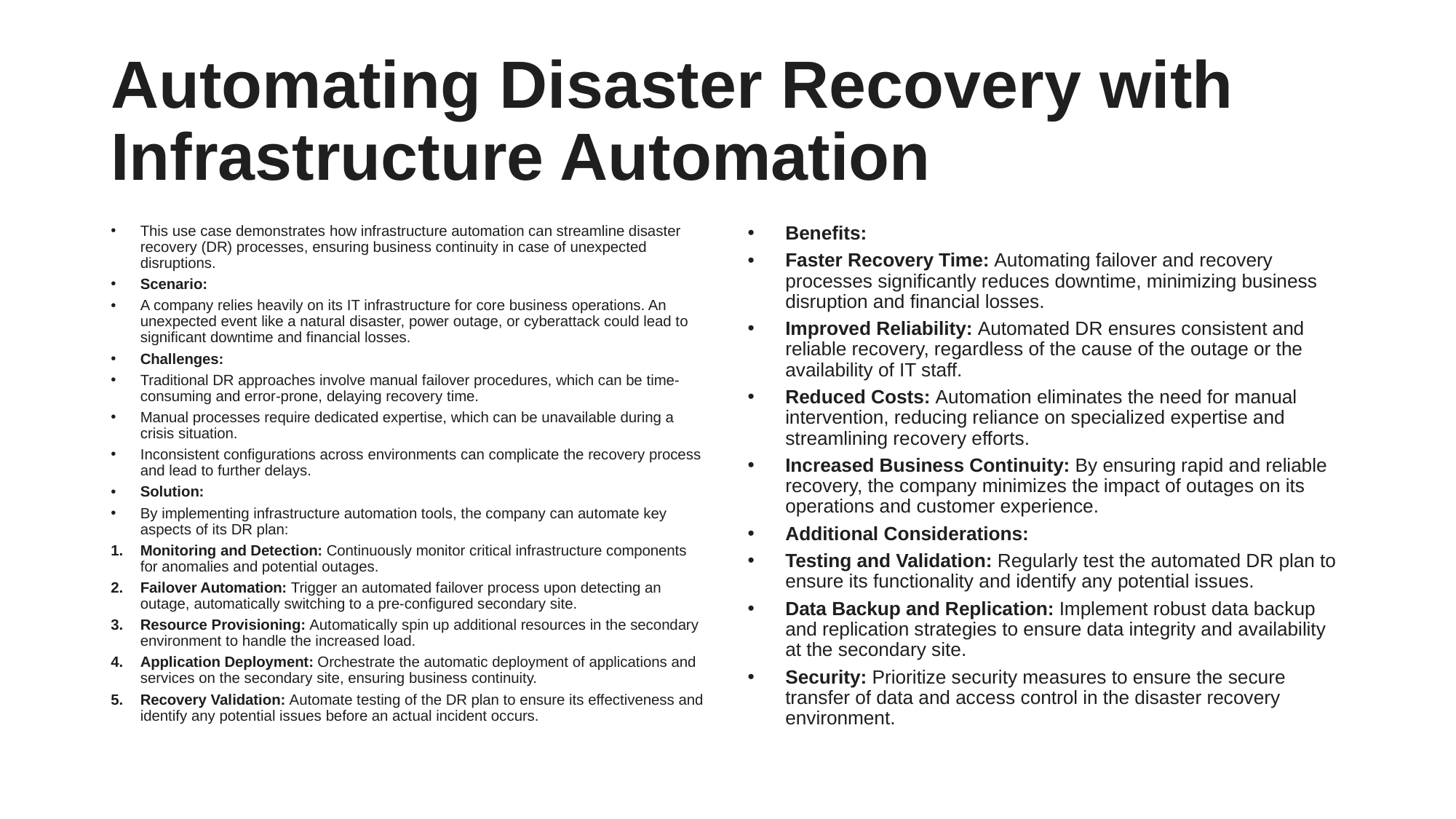

# Automating Disaster Recovery with Infrastructure Automation
This use case demonstrates how infrastructure automation can streamline disaster recovery (DR) processes, ensuring business continuity in case of unexpected disruptions.
Scenario:
A company relies heavily on its IT infrastructure for core business operations. An unexpected event like a natural disaster, power outage, or cyberattack could lead to significant downtime and financial losses.
Challenges:
Traditional DR approaches involve manual failover procedures, which can be time-consuming and error-prone, delaying recovery time.
Manual processes require dedicated expertise, which can be unavailable during a crisis situation.
Inconsistent configurations across environments can complicate the recovery process and lead to further delays.
Solution:
By implementing infrastructure automation tools, the company can automate key aspects of its DR plan:
Monitoring and Detection: Continuously monitor critical infrastructure components for anomalies and potential outages.
Failover Automation: Trigger an automated failover process upon detecting an outage, automatically switching to a pre-configured secondary site.
Resource Provisioning: Automatically spin up additional resources in the secondary environment to handle the increased load.
Application Deployment: Orchestrate the automatic deployment of applications and services on the secondary site, ensuring business continuity.
Recovery Validation: Automate testing of the DR plan to ensure its effectiveness and identify any potential issues before an actual incident occurs.

Benefits:
Faster Recovery Time: Automating failover and recovery processes significantly reduces downtime, minimizing business disruption and financial losses.
Improved Reliability: Automated DR ensures consistent and reliable recovery, regardless of the cause of the outage or the availability of IT staff.
Reduced Costs: Automation eliminates the need for manual intervention, reducing reliance on specialized expertise and streamlining recovery efforts.
Increased Business Continuity: By ensuring rapid and reliable recovery, the company minimizes the impact of outages on its operations and customer experience.
Additional Considerations:
Testing and Validation: Regularly test the automated DR plan to ensure its functionality and identify any potential issues.
Data Backup and Replication: Implement robust data backup and replication strategies to ensure data integrity and availability at the secondary site.
Security: Prioritize security measures to ensure the secure transfer of data and access control in the disaster recovery environment.